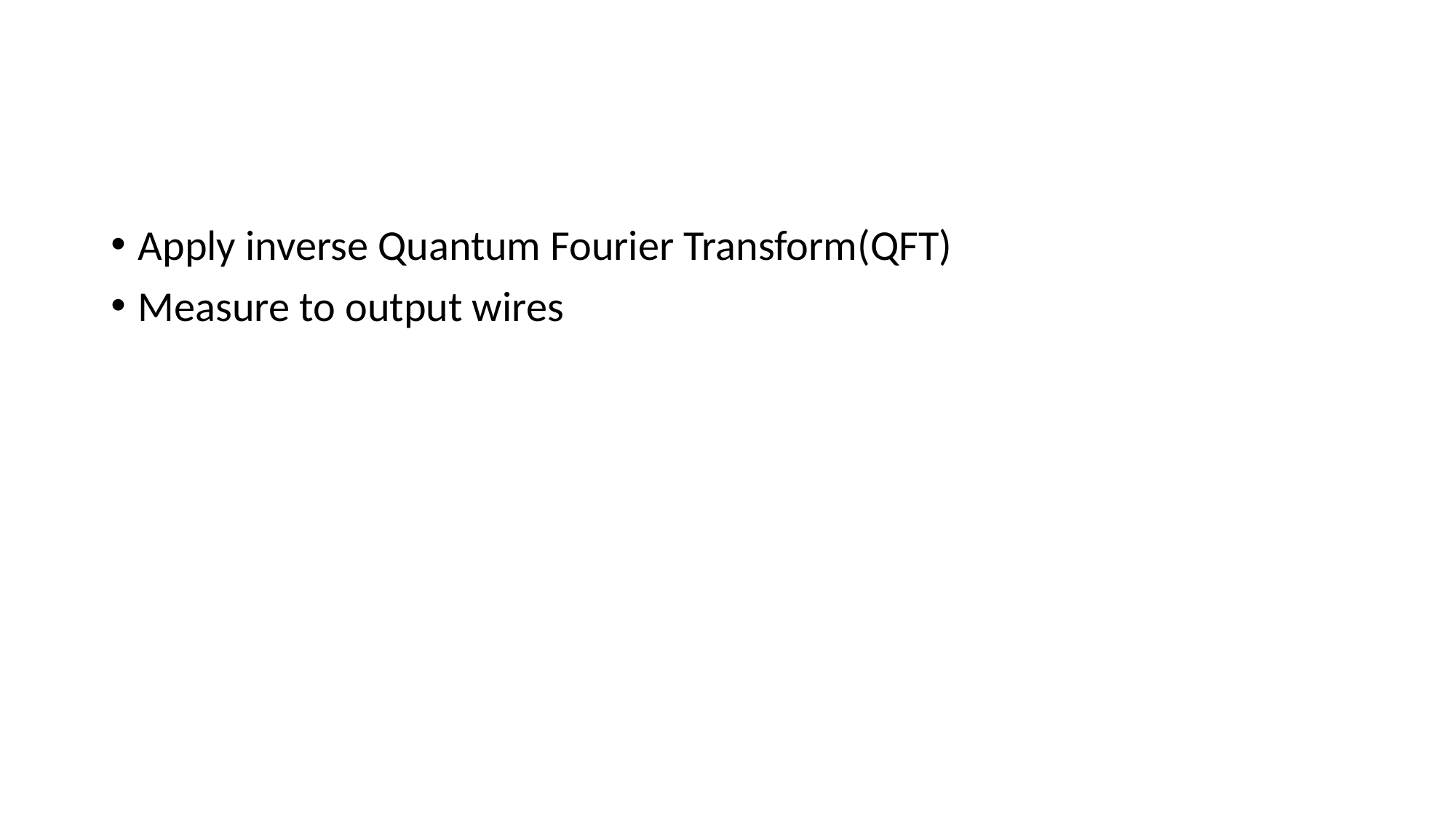

#
Apply inverse Quantum Fourier Transform(QFT)
Measure to output wires